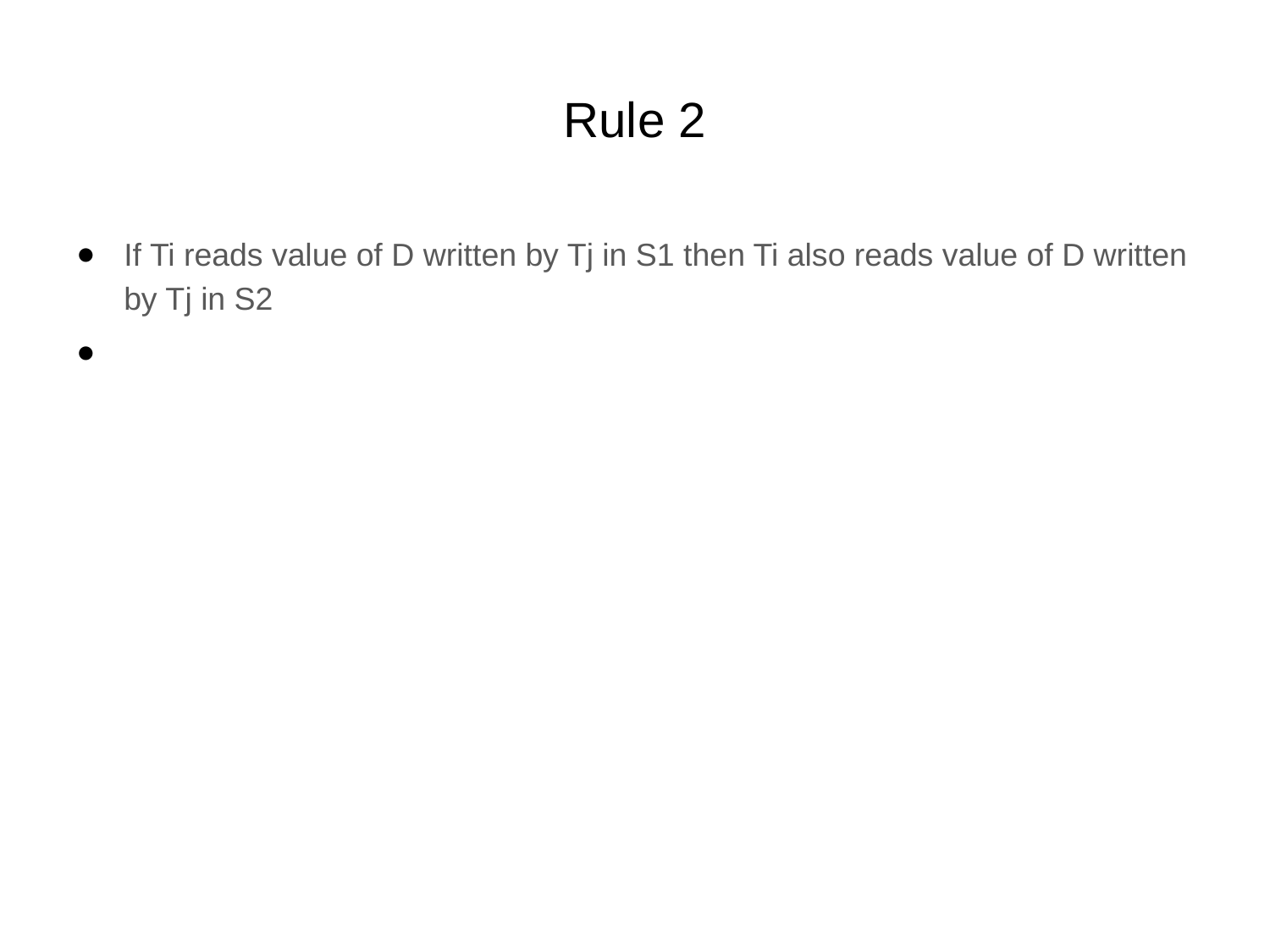

# Rule 2
If Ti reads value of D written by Tj in S1 then Ti also reads value of D written by Tj in S2